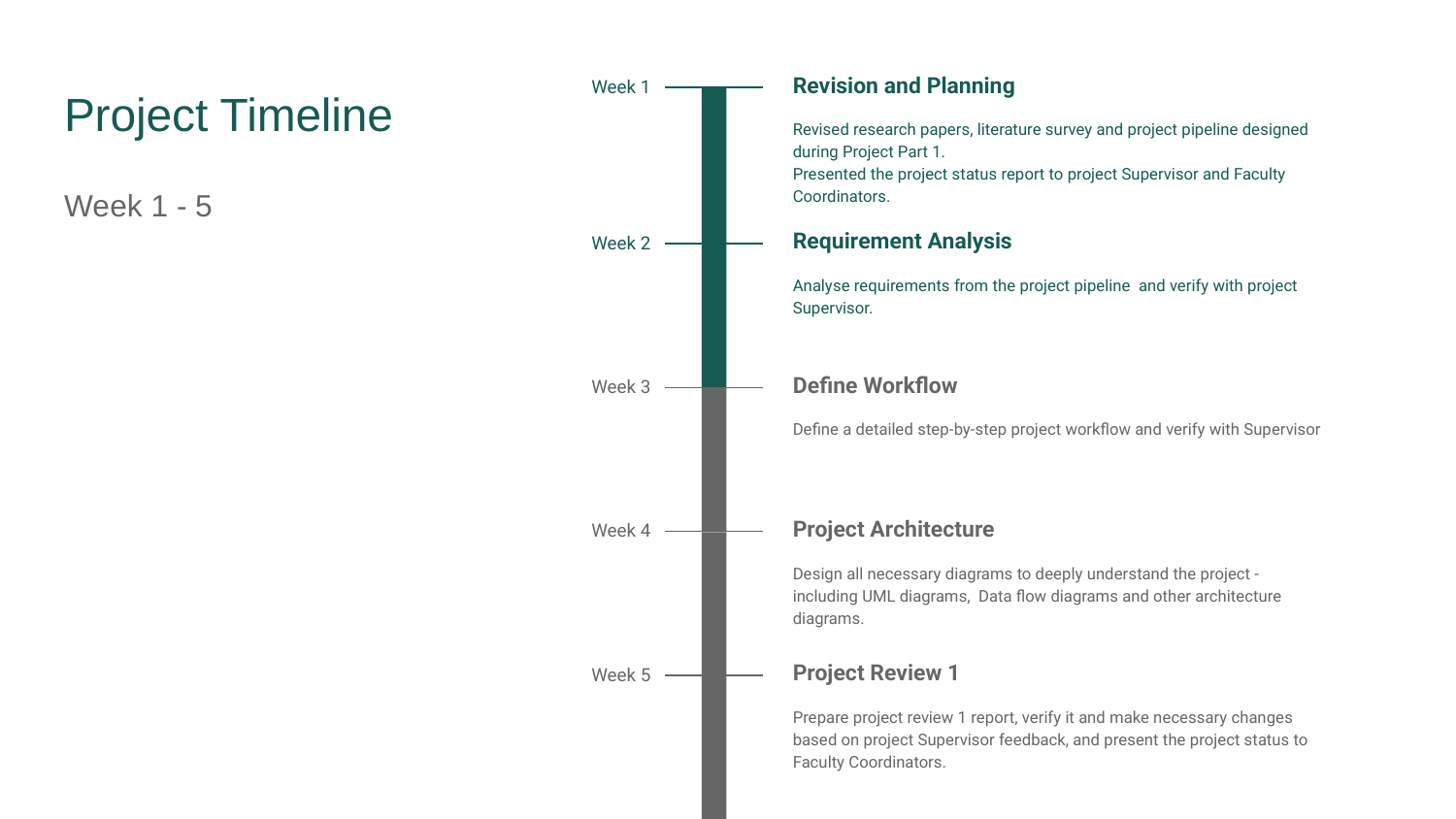

Revision and Planning
Week 1

Revised research papers, literature survey and project pipeline designed during Project Part 1.
Presented the project status report to project Supervisor and Faculty Coordinators.
# Project Timeline
Week 1 - 5
Requirement Analysis
Week 2

Analyse requirements from the project pipeline  and verify with project Supervisor.
Define Workflow
Week 3

Define a detailed step-by-step project workflow and verify with Supervisor
Project Architecture
Week 4

Design all necessary diagrams to deeply understand the project - including UML diagrams,  Data flow diagrams and other architecture diagrams.
Project Review 1
Week 5

Prepare project review 1 report, verify it and make necessary changes based on project Supervisor feedback, and present the project status to Faculty Coordinators.